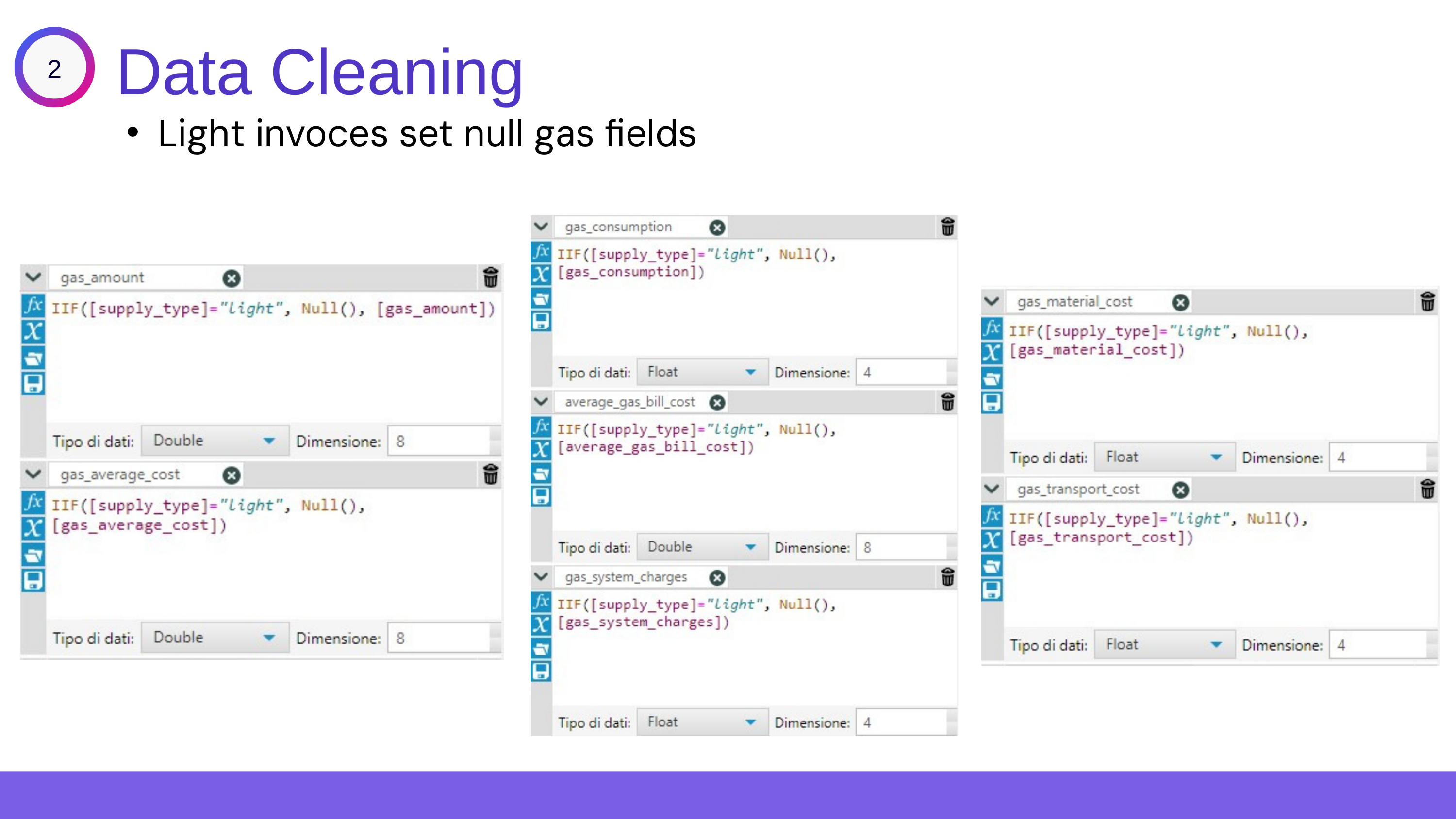

Data Cleaning

2
Light invoces set null gas fields